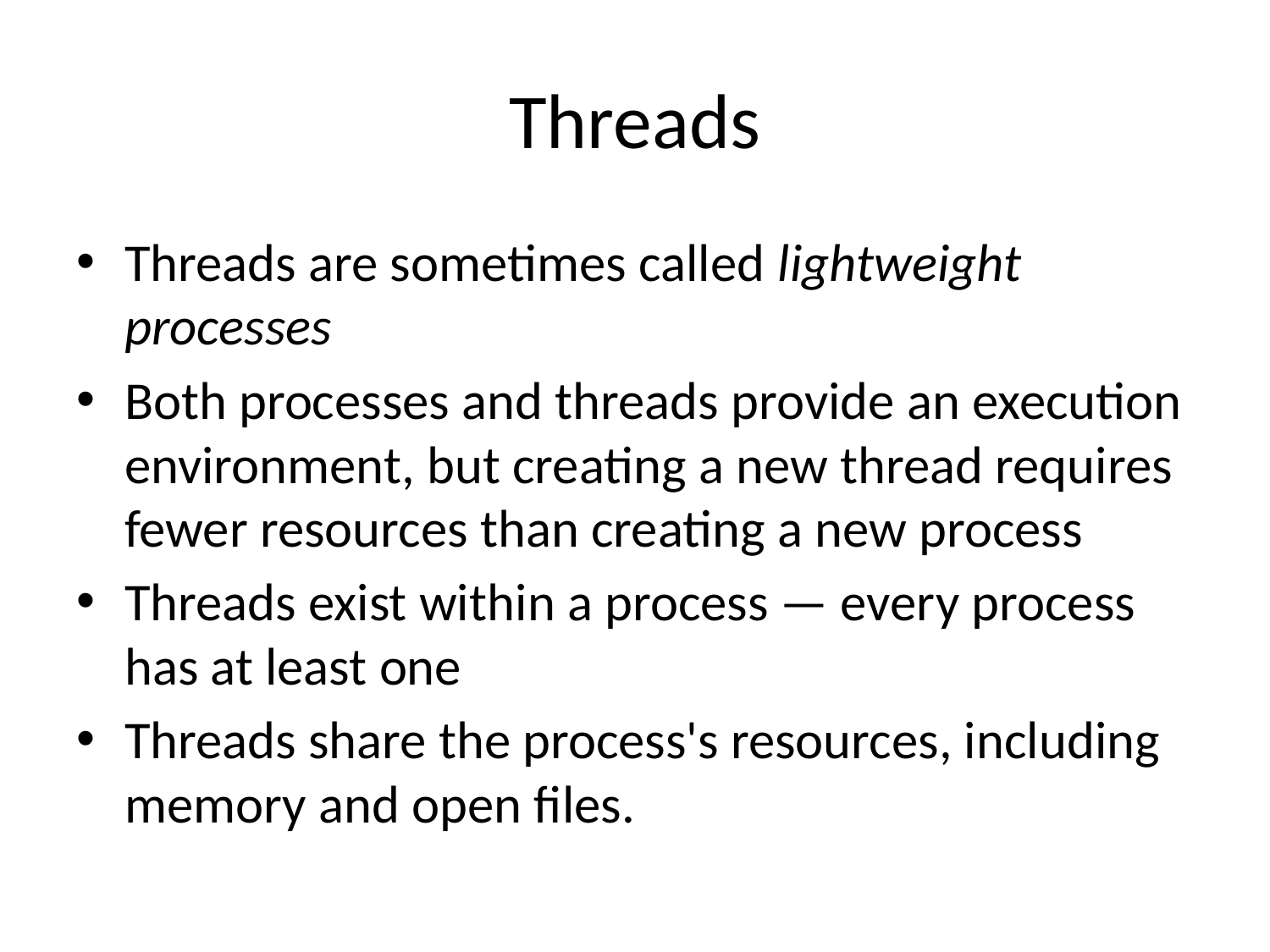

# Threads
Threads are sometimes called lightweight processes
Both processes and threads provide an execution environment, but creating a new thread requires fewer resources than creating a new process
Threads exist within a process — every process has at least one
Threads share the process's resources, including memory and open files.